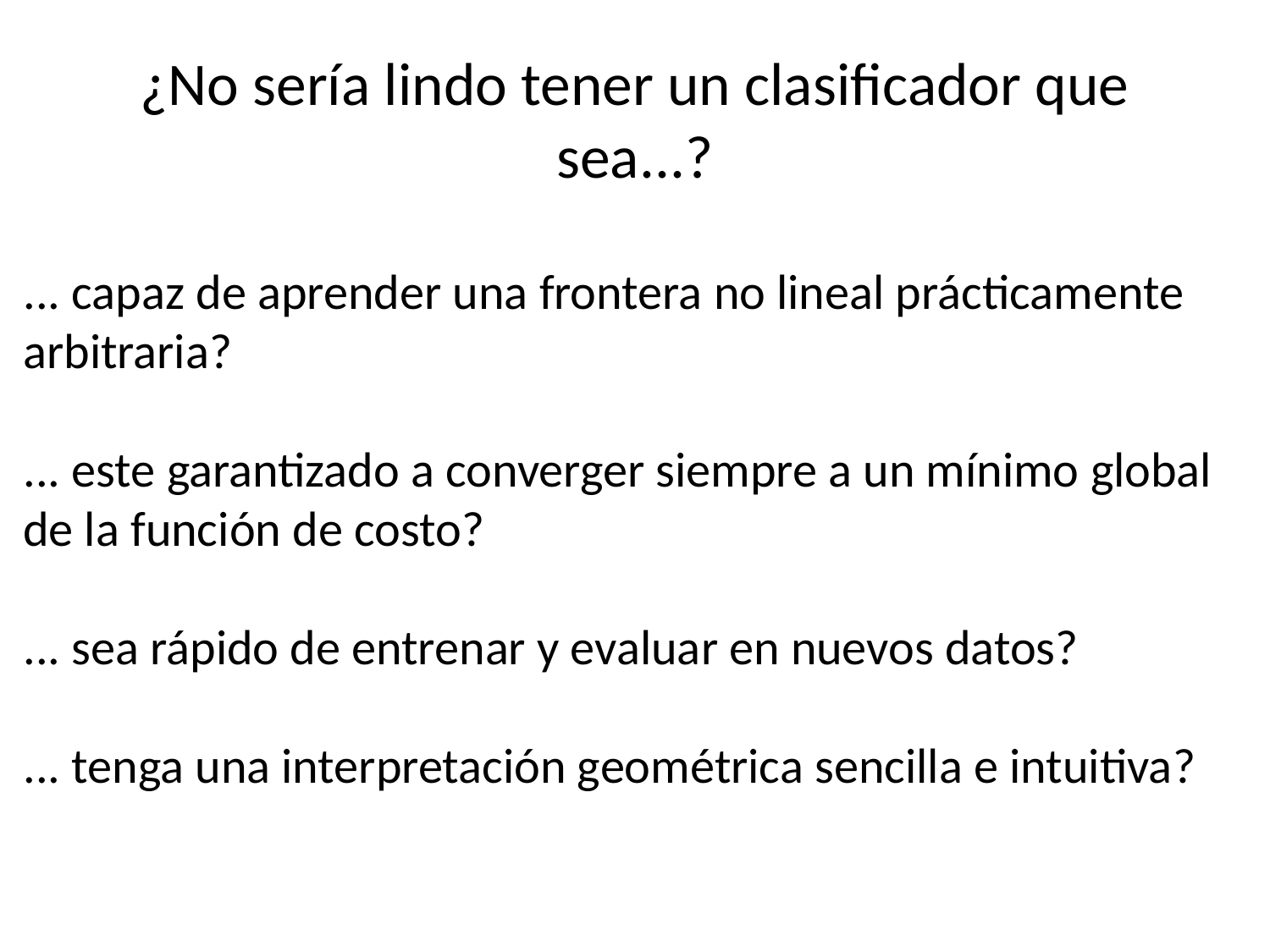

# ¿No sería lindo tener un clasificador que sea...?
... capaz de aprender una frontera no lineal prácticamente arbitraria?

... este garantizado a converger siempre a un mínimo global de la función de costo?

... sea rápido de entrenar y evaluar en nuevos datos?

... tenga una interpretación geométrica sencilla e intuitiva?